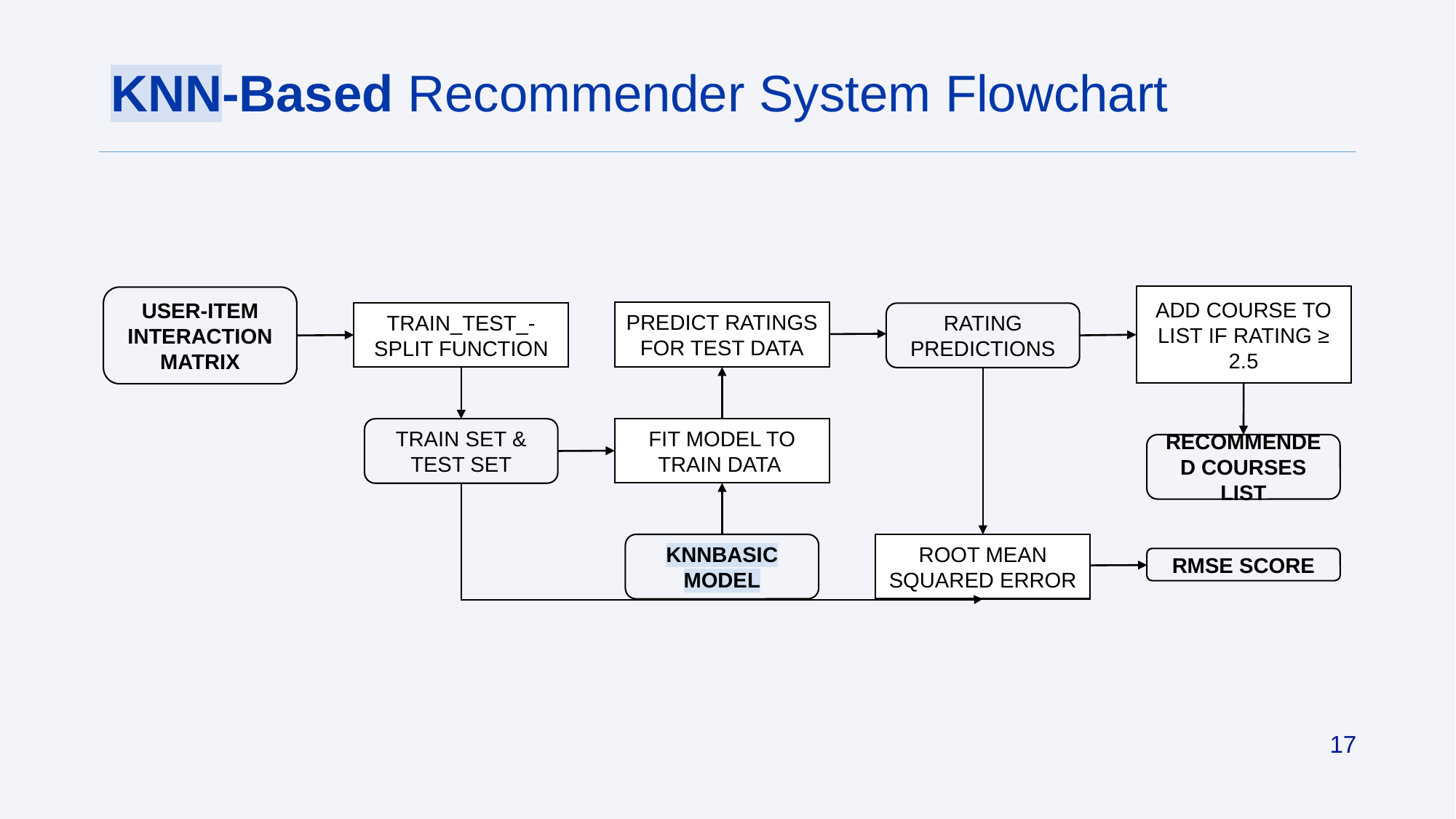

# KNN-Based Recommender System Flowchart
ADD COURSE TO LIST IF RATING ≥ 2.5
USER-ITEM INTERACTION MATRIX
PREDICT RATINGS FOR TEST DATA
TRAIN_TEST_-SPLIT FUNCTION
RATING PREDICTIONS
FIT MODEL TO TRAIN DATA
TRAIN SET & TEST SET
KNNBASIC MODEL
ROOT MEAN SQUARED ERROR
RMSE SCORE
RECOMMENDED COURSES LIST
17